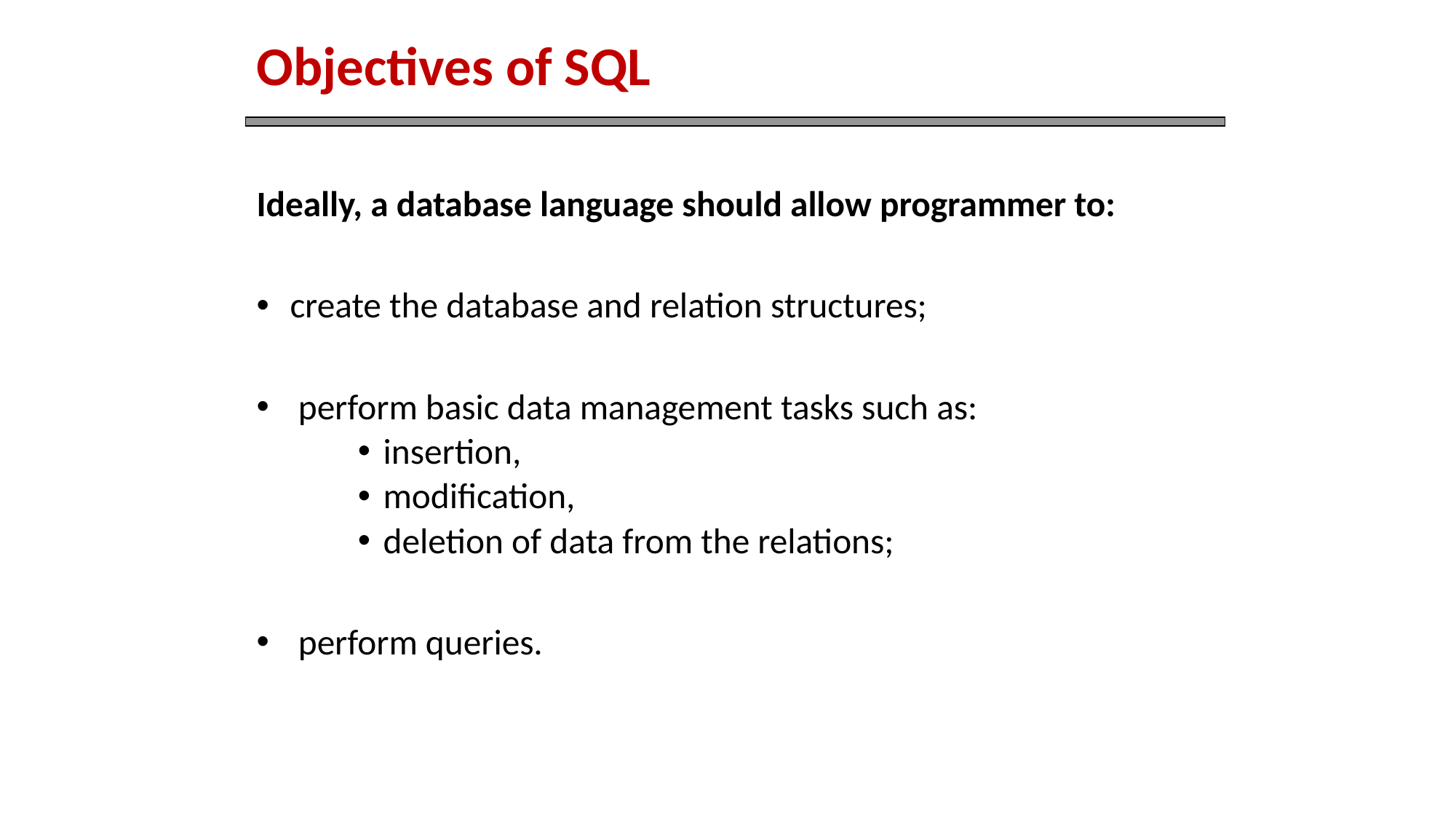

# Objectives of SQL

Ideally, a database language should allow programmer to:

 create the database and relation structures;

  perform basic data management tasks such as:
insertion,
modification,
deletion of data from the relations;

  perform queries.